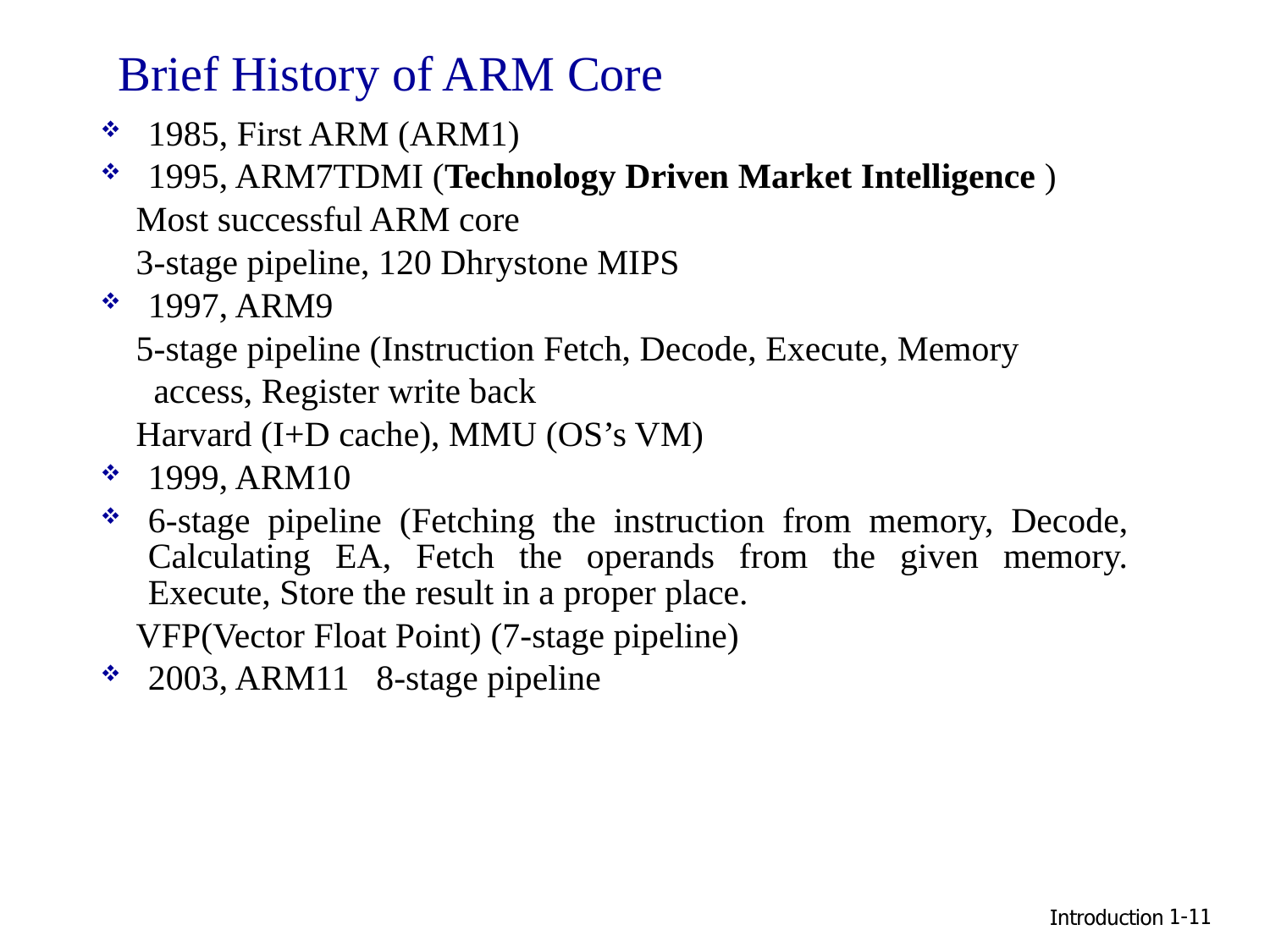

Brief History of ARM Core
1985, First ARM (ARM1)
1995, ARM7TDMI (Technology Driven Market Intelligence )
    Most successful ARM core
    3-stage pipeline, 120 Dhrystone MIPS
1997, ARM9
    5-stage pipeline (Instruction Fetch, Decode, Execute, Memory
      access, Register write back
    Harvard (I+D cache), MMU (OS’s VM)
1999, ARM10
6-stage pipeline (Fetching the instruction from memory, Decode, Calculating EA, Fetch the operands from the given memory. Execute, Store the result in a proper place.
    VFP(Vector Float Point) (7-stage pipeline)
2003, ARM11   8-stage pipeline
1-11
Introduction